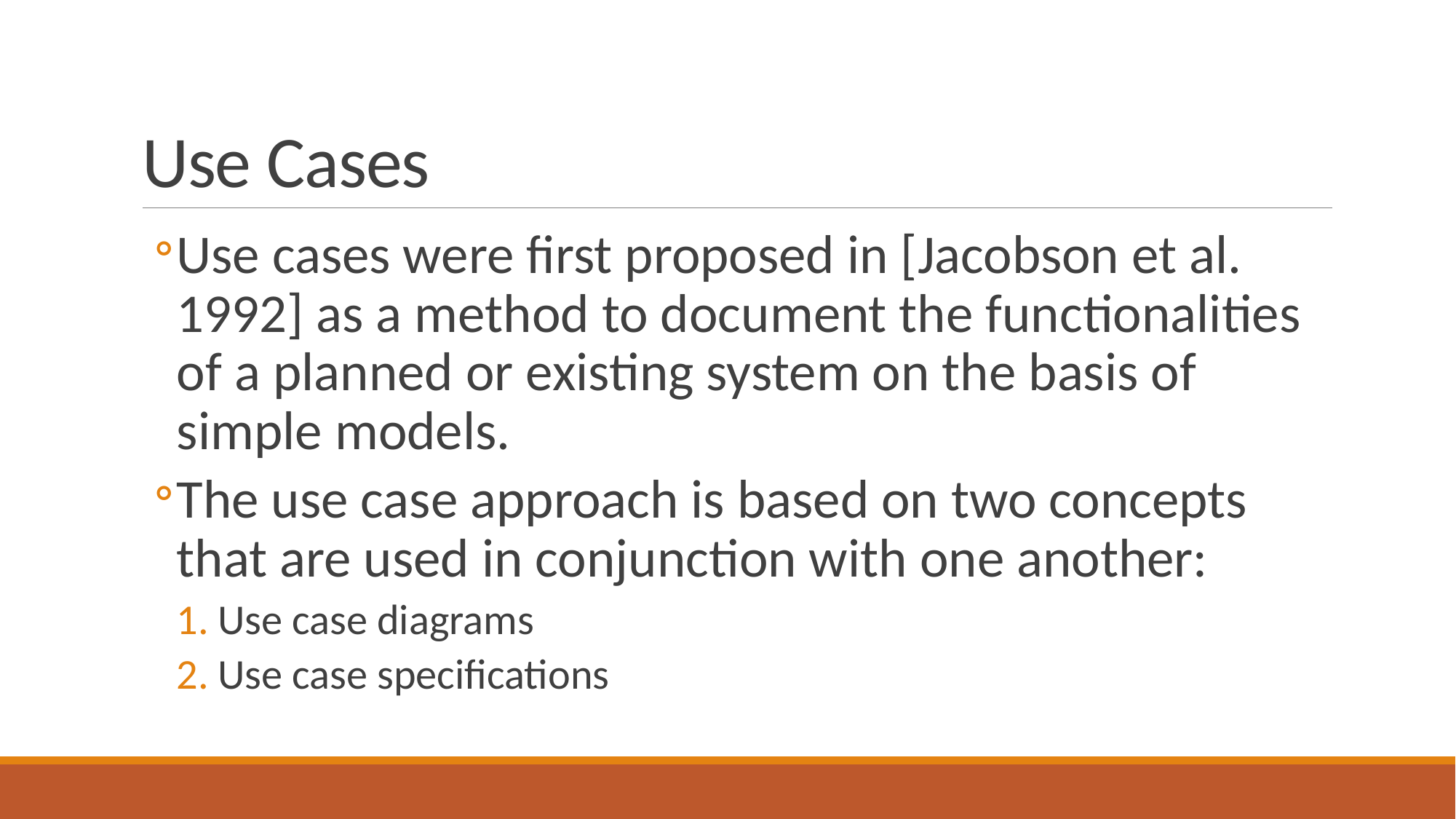

# Use Cases
Use cases were first proposed in [Jacobson et al. 1992] as a method to document the functionalities of a planned or existing system on the basis of simple models.
The use case approach is based on two concepts that are used in conjunction with one another:
Use case diagrams
Use case specifications